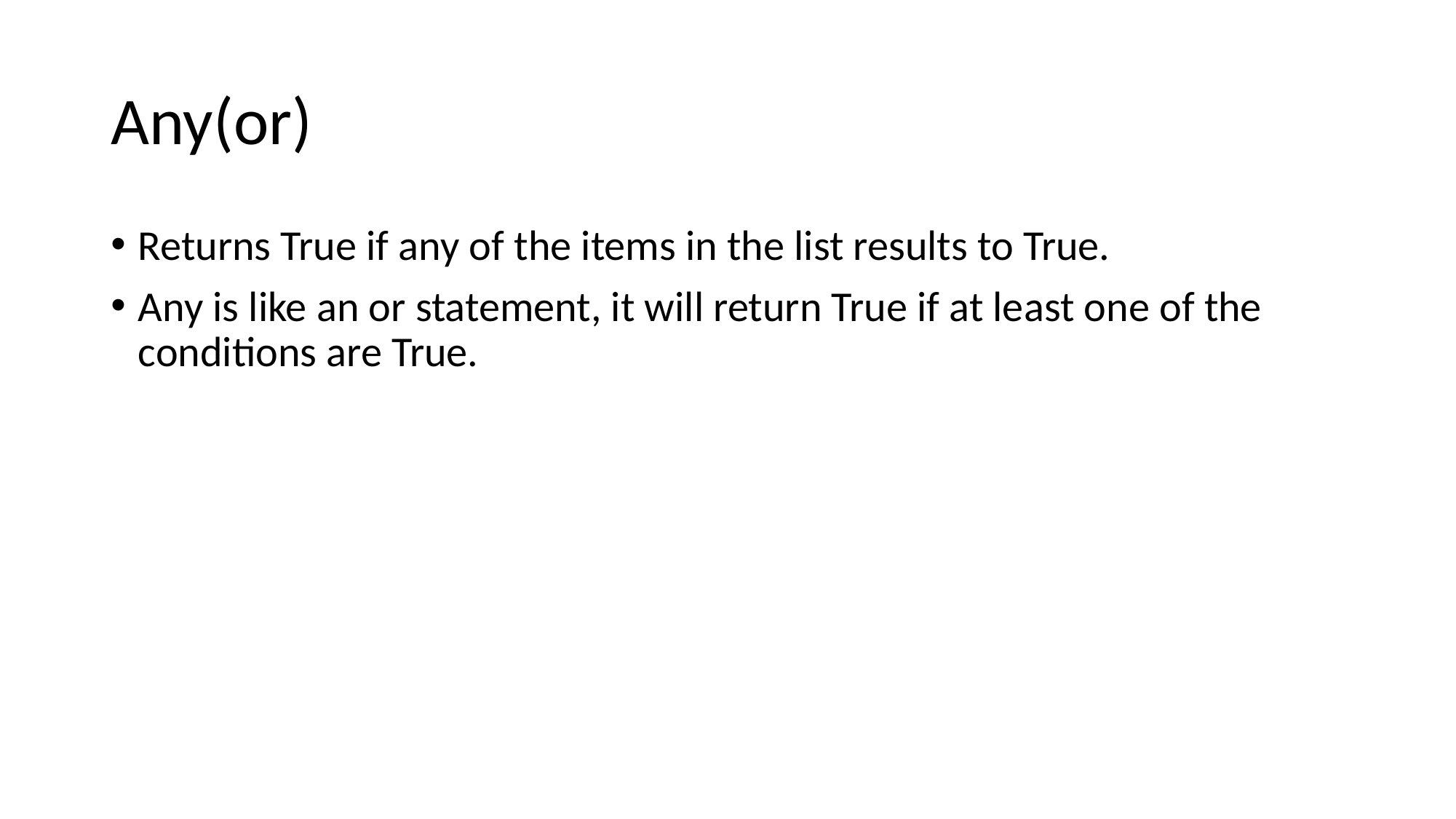

# Any(or)
Returns True if any of the items in the list results to True.
Any is like an or statement, it will return True if at least one of the conditions are True.